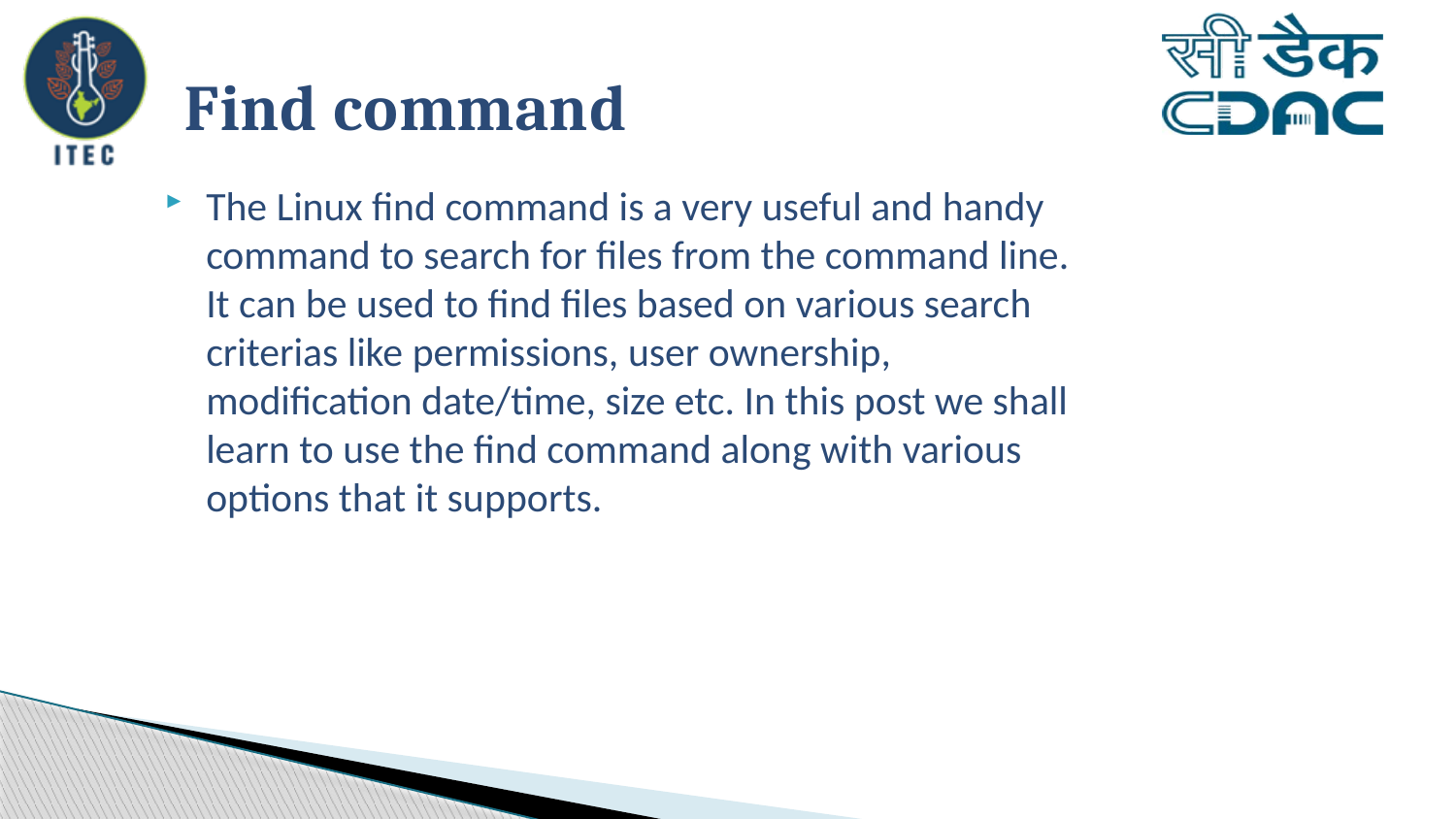

# Find command
The Linux find command is a very useful and handy command to search for files from the command line. It can be used to find files based on various search criterias like permissions, user ownership, modification date/time, size etc. In this post we shall learn to use the find command along with various options that it supports.